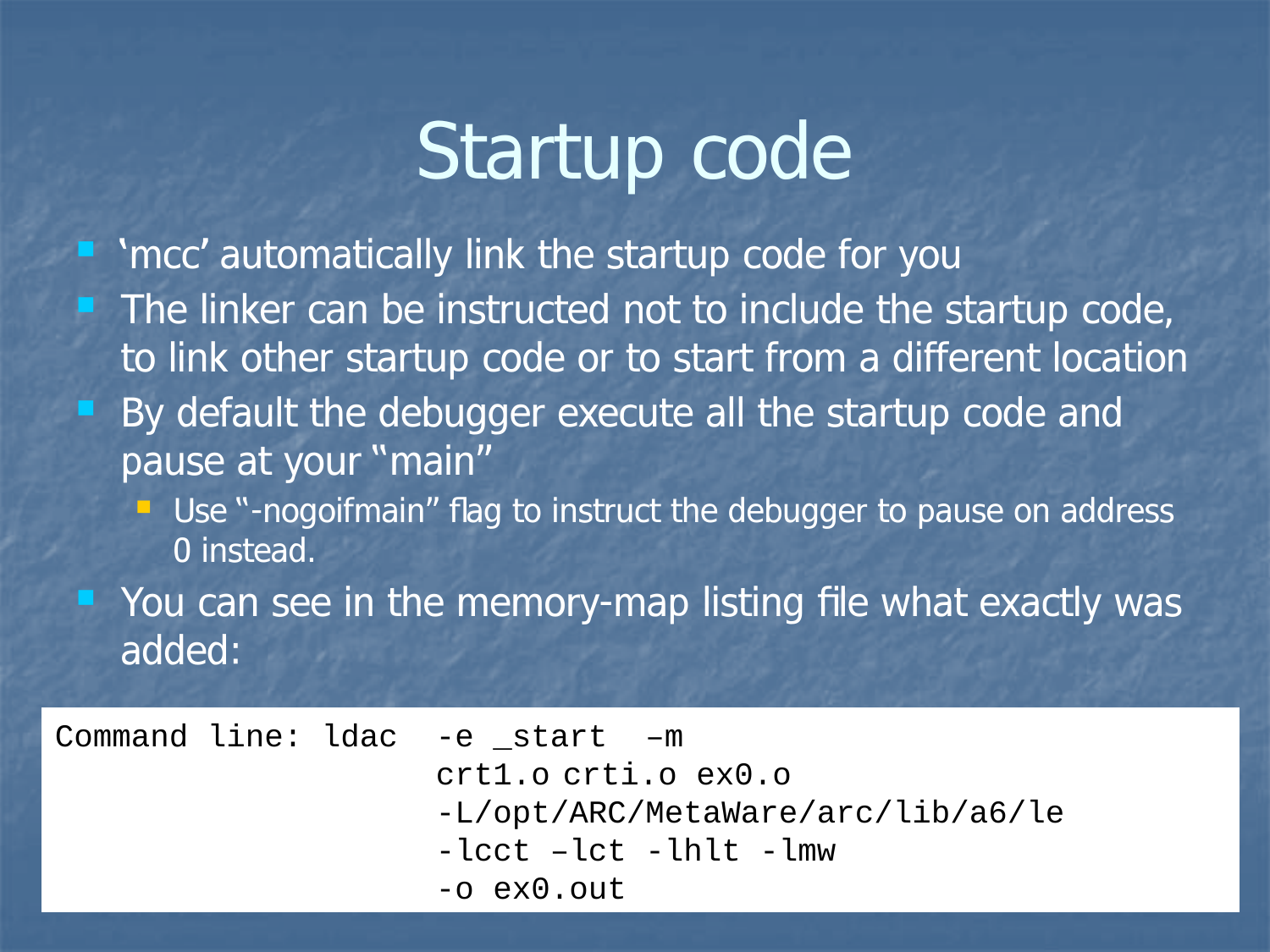

Startup code
‘mcc’ automatically link the startup code for you
The linker can be instructed not to include the startup code, to link other startup code or to start from a different location
By default the debugger execute all the startup code and pause at your “main”
Use “-nogoifmain” flag to instruct the debugger to pause on address 0 instead.
You can see in the memory-map listing file what exactly was added:

Command line: ldac 	-e _start  –m
			crt1.o	crti.o ex0.o
			-L/opt/ARC/MetaWare/arc/lib/a6/le
			-lcct –lct -lhlt -lmw
			-o ex0.out